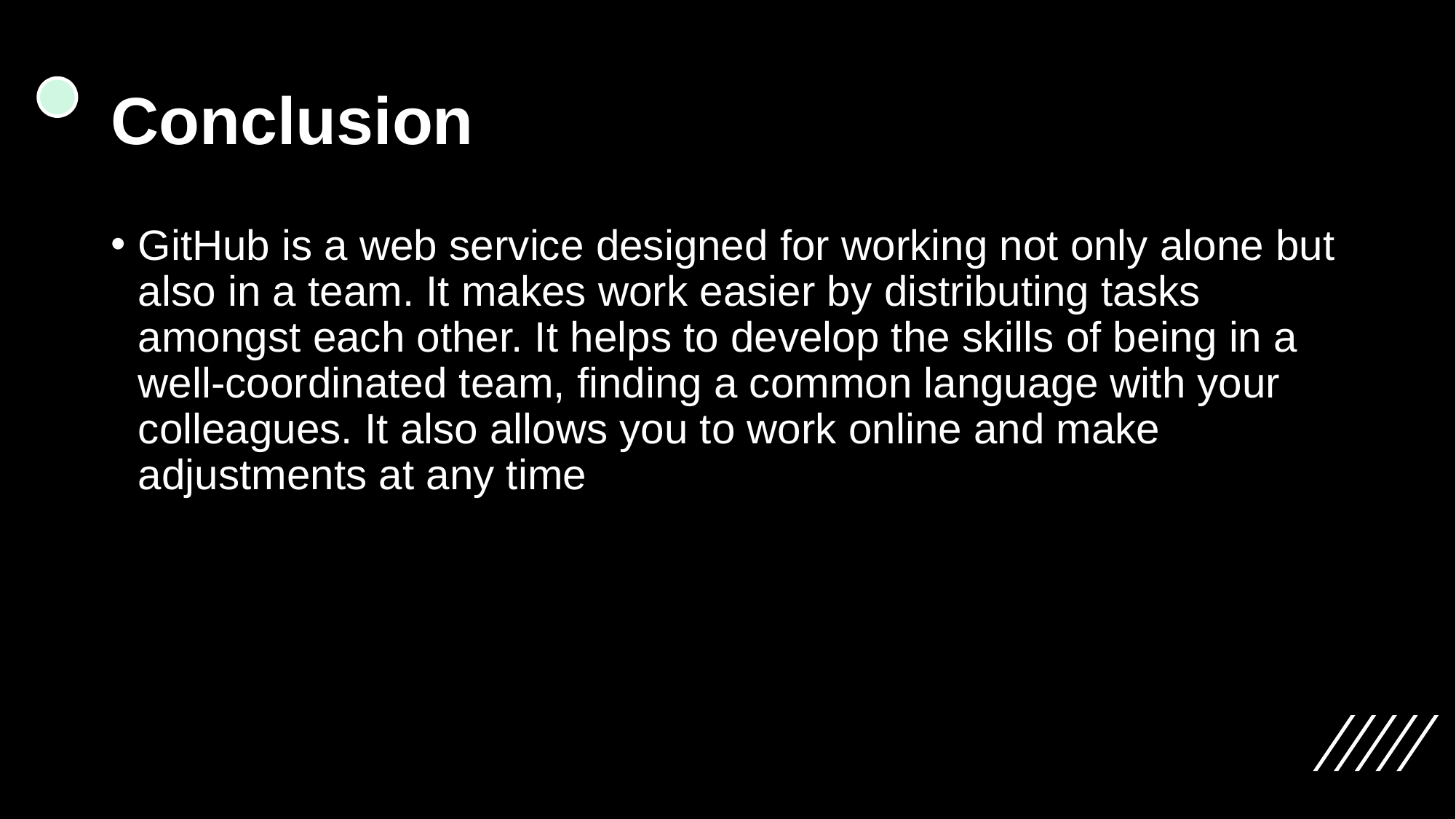

# Conclusion
GitHub is a web service designed for working not only alone but also in a team. It makes work easier by distributing tasks amongst each other. It helps to develop the skills of being in a well-coordinated team, finding a common language with your colleagues. It also allows you to work online and make adjustments at any time